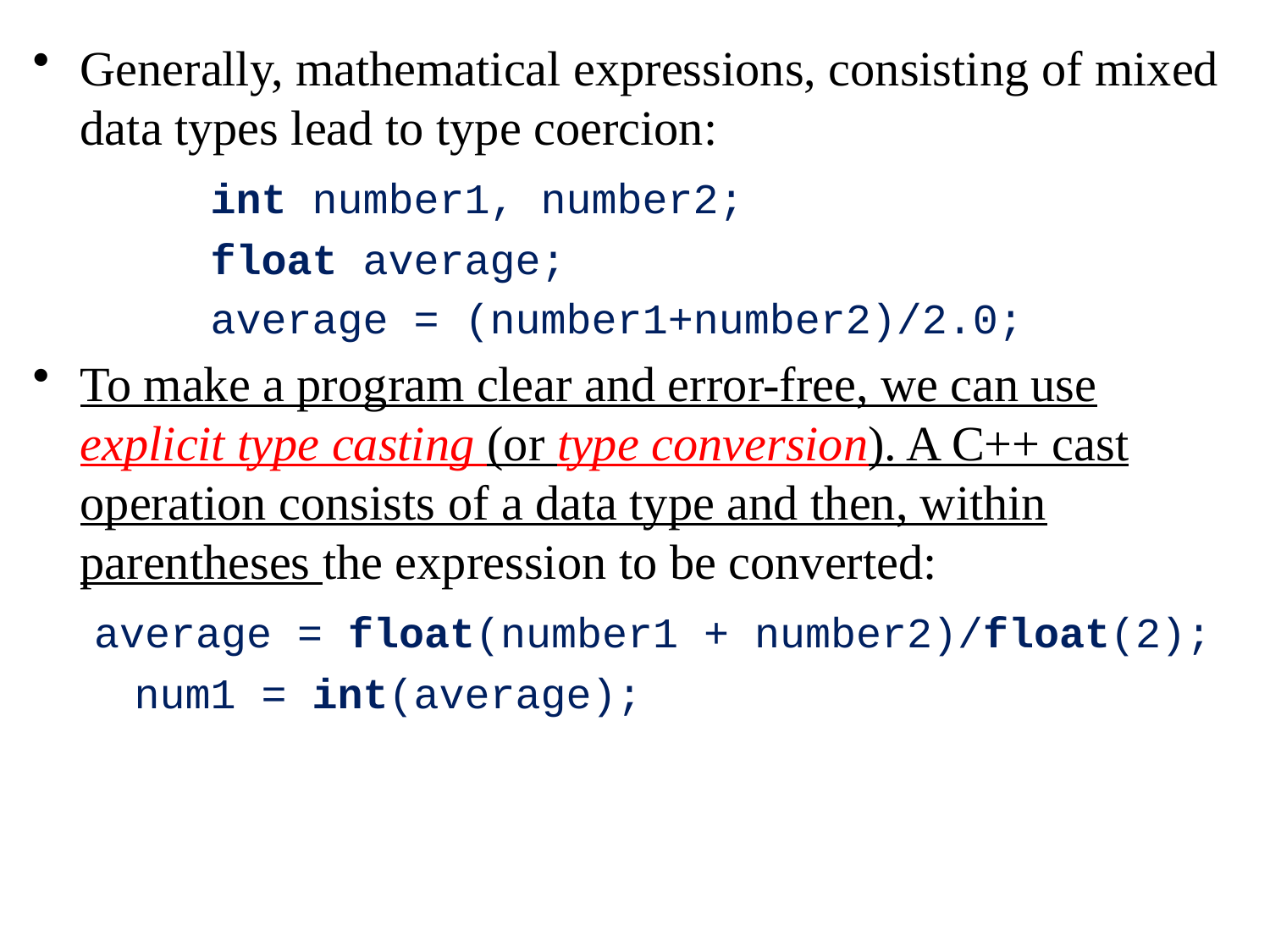

Generally, mathematical expressions, consisting of mixed data types lead to type coercion:
      int number1, number2;
       float average;
       average = (number1+number2)/2.0;
To make a program clear and error-free, we can use explicit type casting (or type conversion). A C++ cast operation consists of a data type and then, within parentheses the expression to be converted:
     average = float(number1 + number2)/float(2);
    num1 = int(average);